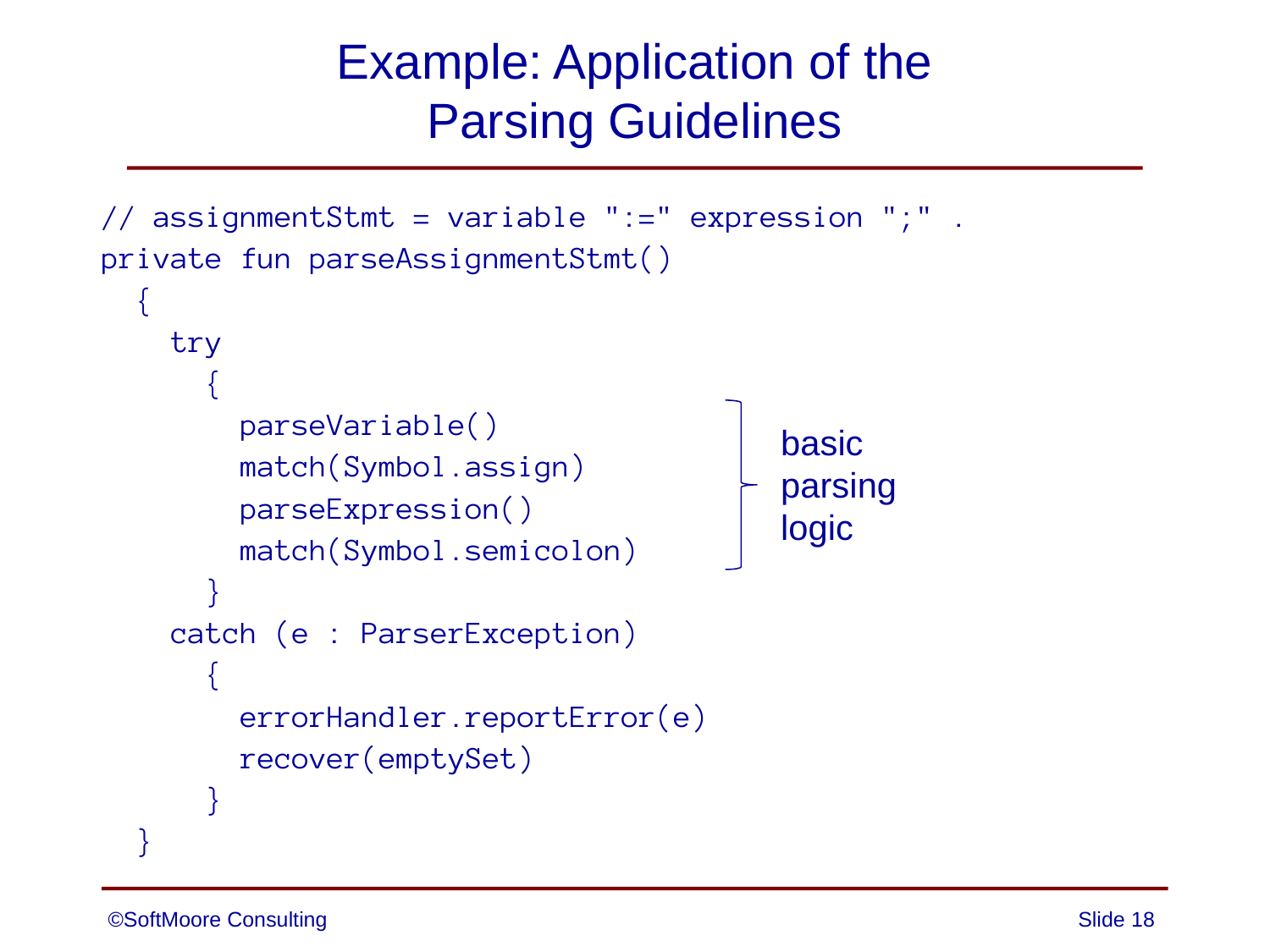

# Example: Application of the Parsing Guidelines
// assignmentStmt = variable ":=" expression ";" .
private fun parseAssignmentStmt()
  {
    try
      {
        parseVariable()
        match(Symbol.assign)
        parseExpression()
        match(Symbol.semicolon)
      }
    catch (e : ParserException)
      {
        errorHandler.reportError(e)
        recover(emptySet)
      }
  }

basic
parsing
logic
©SoftMoore Consulting
Slide 18